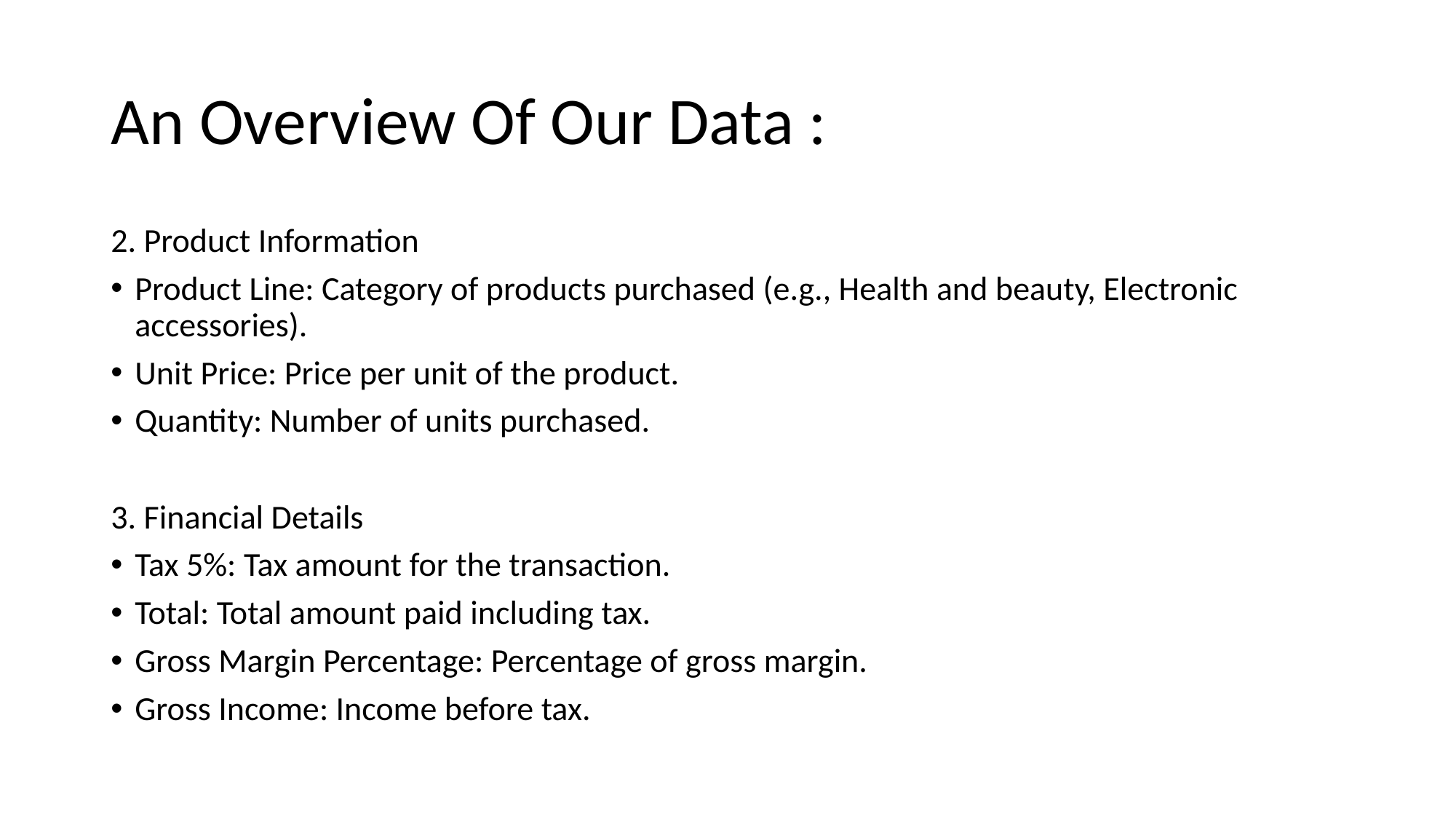

# An Overview Of Our Data :
2. Product Information
Product Line: Category of products purchased (e.g., Health and beauty, Electronic accessories).
Unit Price: Price per unit of the product.
Quantity: Number of units purchased.

3. Financial Details
Tax 5%: Tax amount for the transaction.
Total: Total amount paid including tax.
Gross Margin Percentage: Percentage of gross margin.
Gross Income: Income before tax.